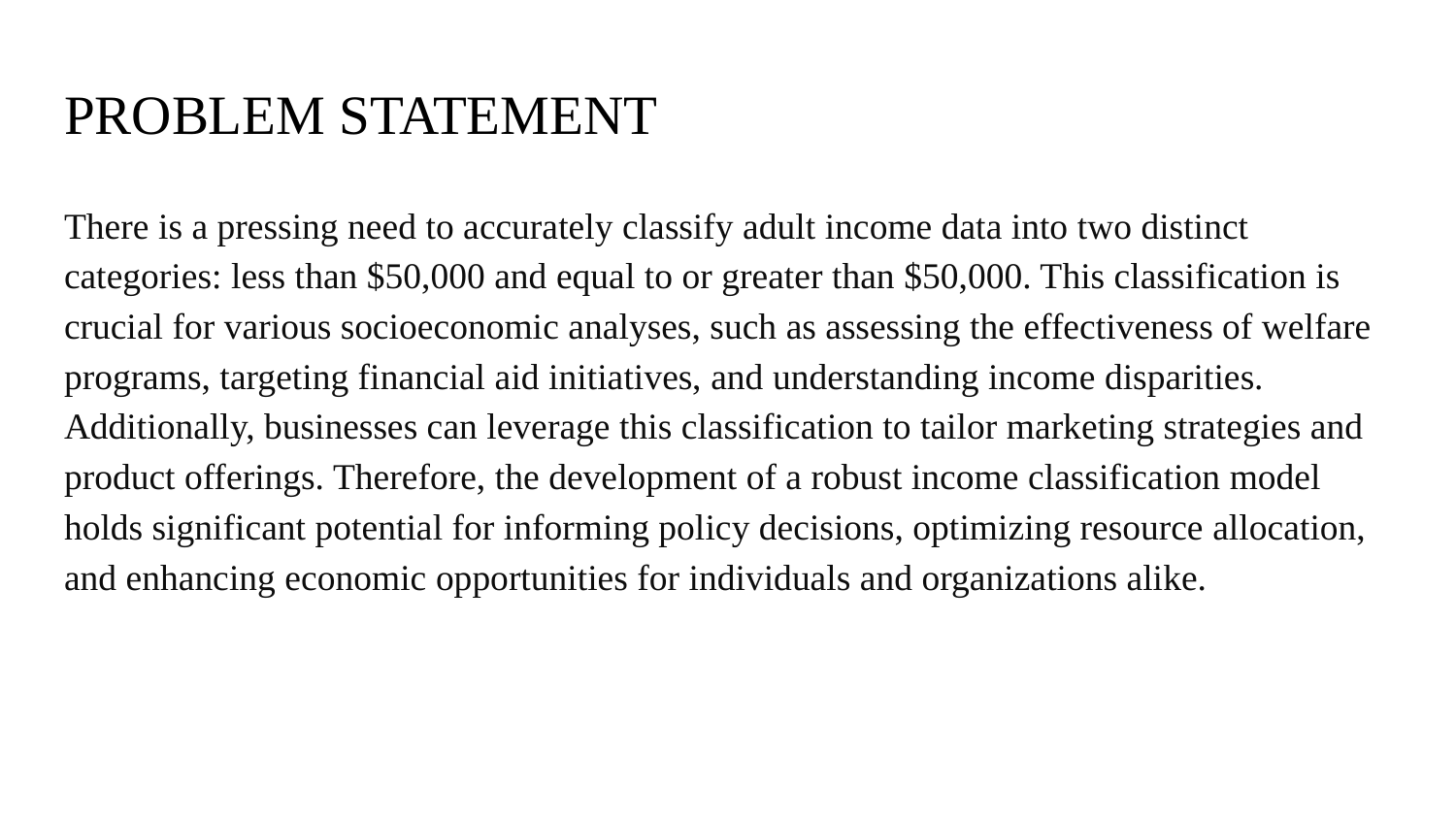

# PROBLEM STATEMENT
There is a pressing need to accurately classify adult income data into two distinct categories: less than $50,000 and equal to or greater than $50,000. This classification is crucial for various socioeconomic analyses, such as assessing the effectiveness of welfare programs, targeting financial aid initiatives, and understanding income disparities. Additionally, businesses can leverage this classification to tailor marketing strategies and product offerings. Therefore, the development of a robust income classification model holds significant potential for informing policy decisions, optimizing resource allocation, and enhancing economic opportunities for individuals and organizations alike.